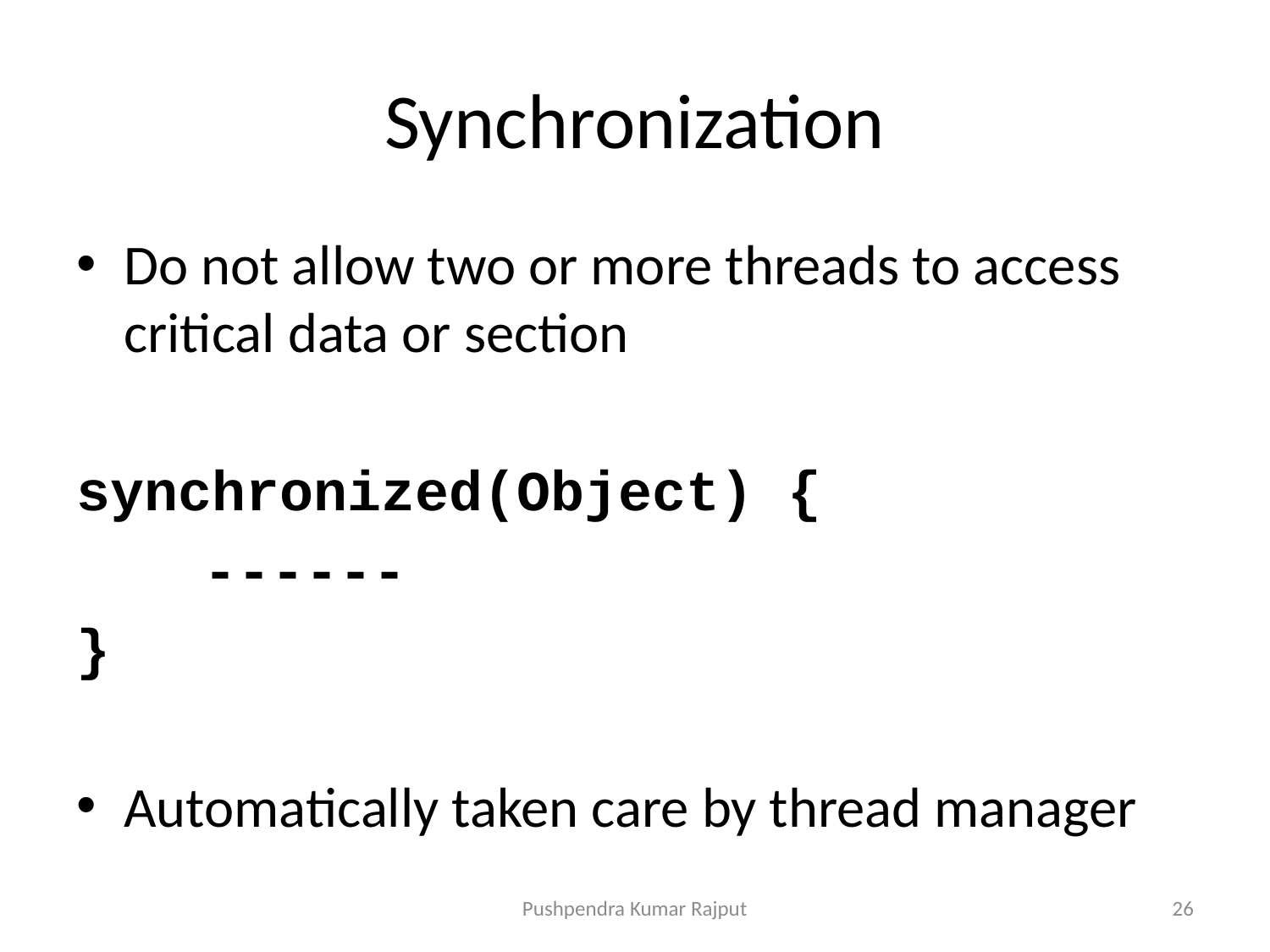

# Synchronization
Do not allow two or more threads to access critical data or section

synchronized(Object) {
	------
}

Automatically taken care by thread manager
Pushpendra Kumar Rajput
26